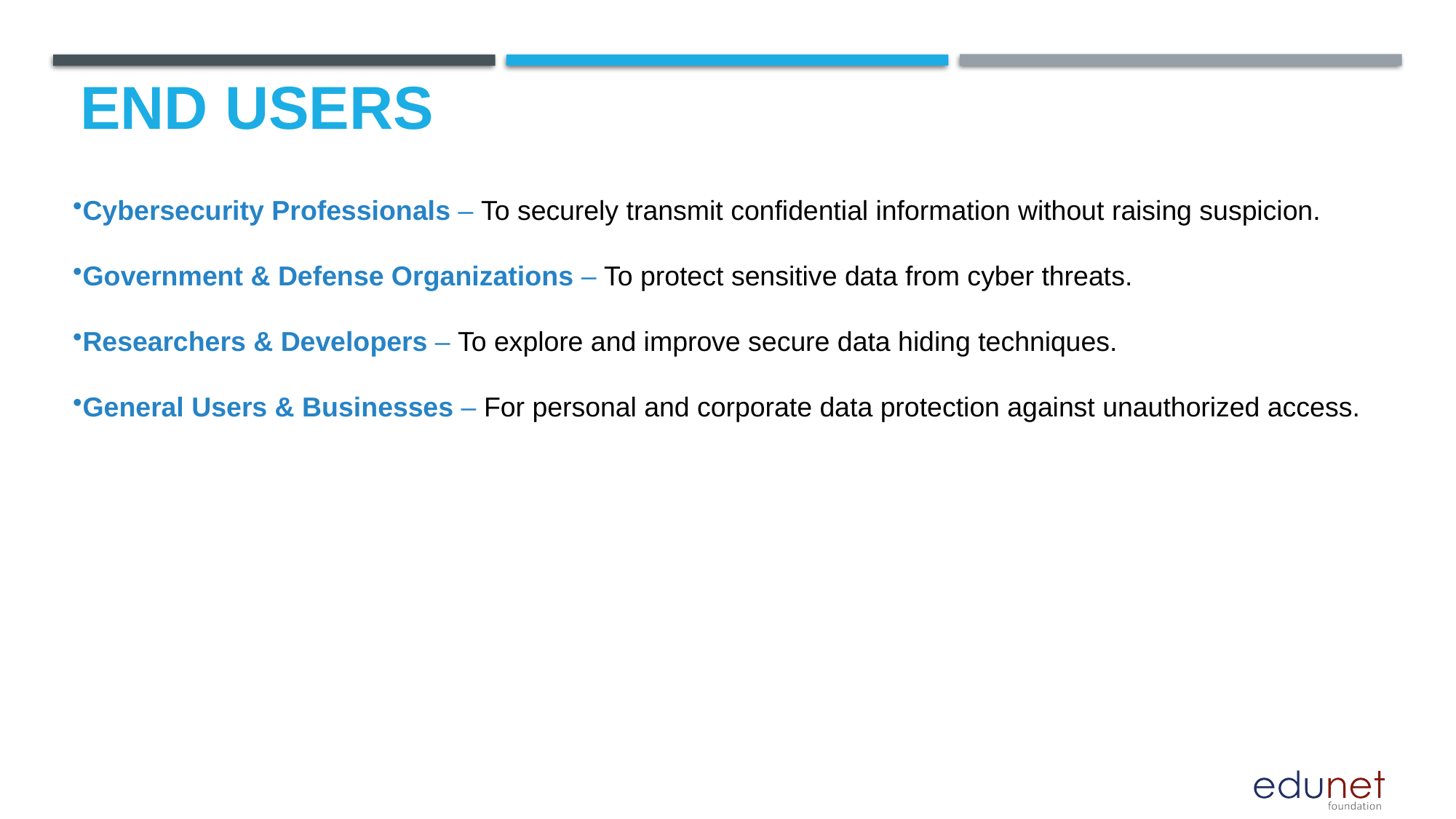

# End users
Cybersecurity Professionals – To securely transmit confidential information without raising suspicion.

Government & Defense Organizations – To protect sensitive data from cyber threats.

Researchers & Developers – To explore and improve secure data hiding techniques.

General Users & Businesses – For personal and corporate data protection against unauthorized access.